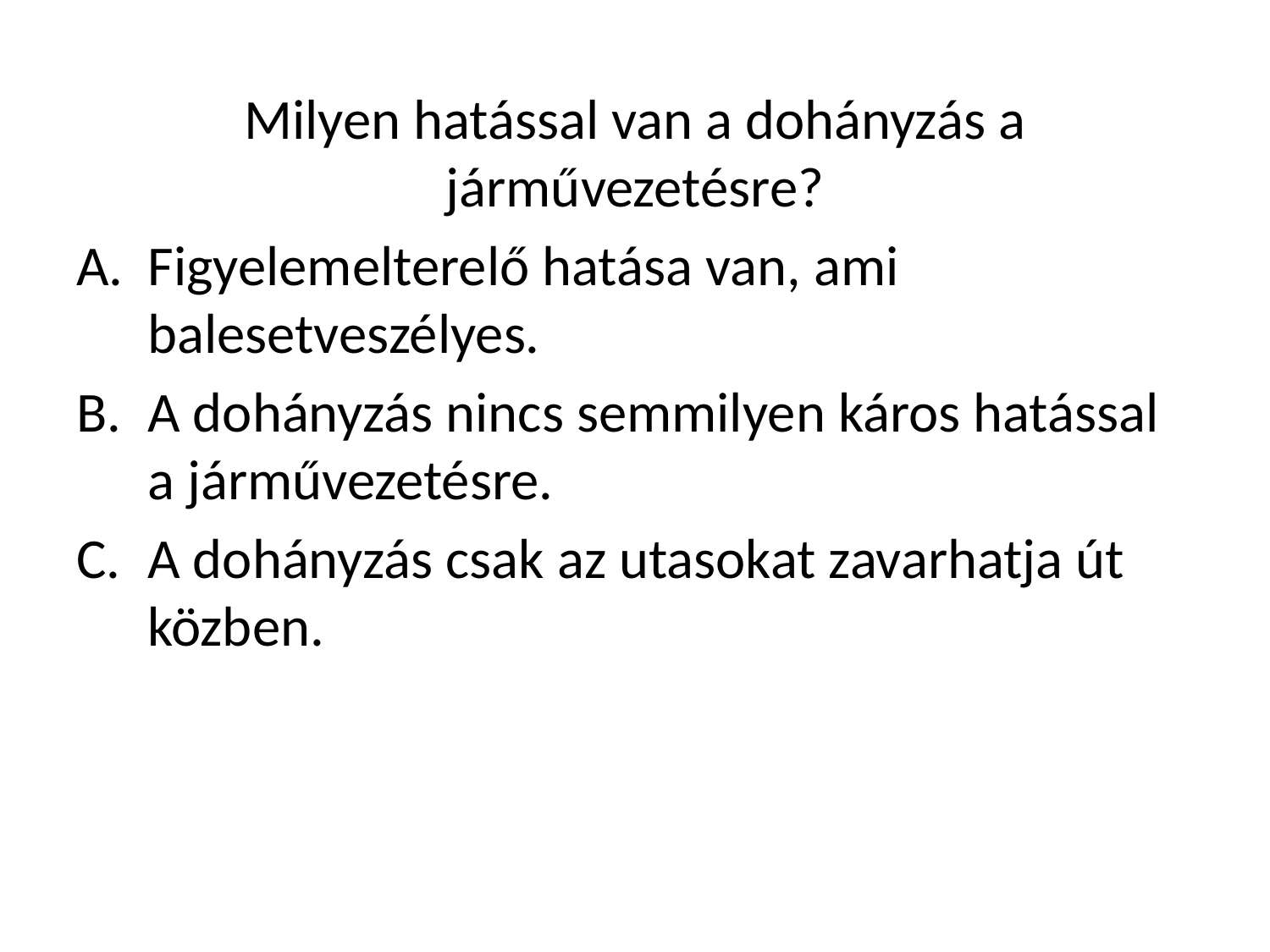

Milyen hatással van a dohányzás a járművezetésre?
Figyelemelterelő hatása van, ami balesetveszélyes.
A dohányzás nincs semmilyen káros hatással a járművezetésre.
A dohányzás csak az utasokat zavarhatja út közben.